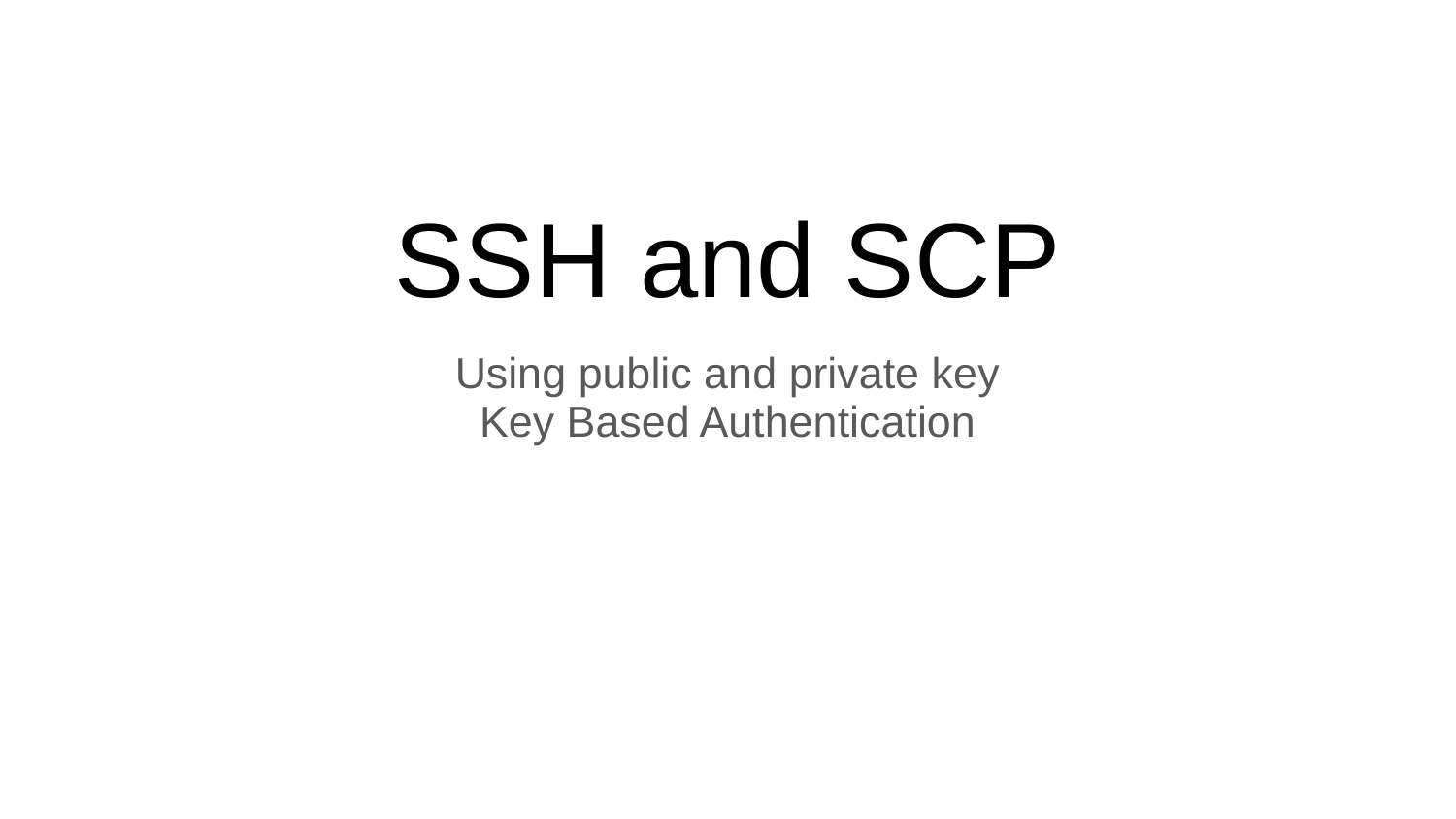

# SSH and SCP
Using public and private key
Key Based Authentication